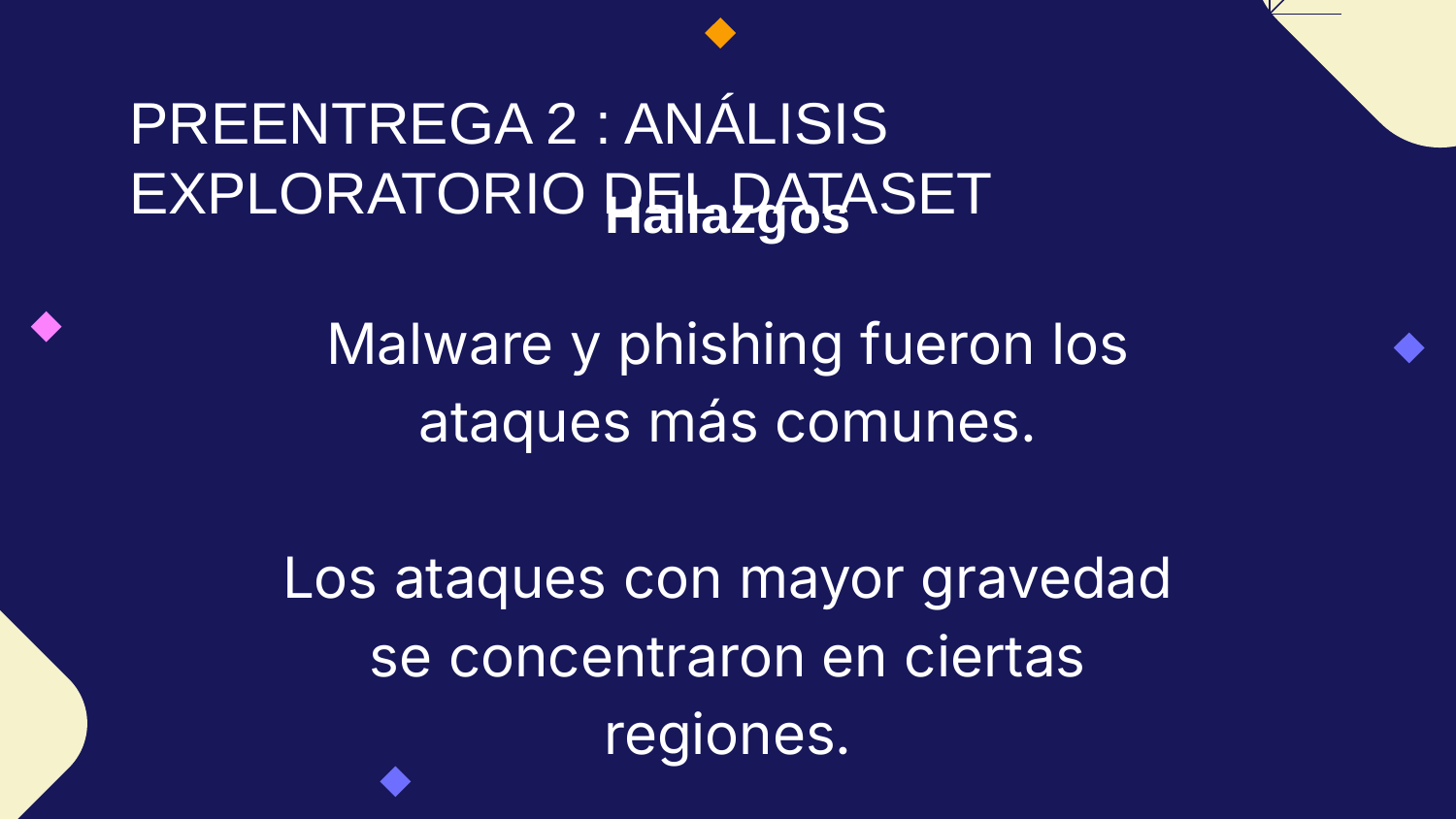

# PREENTREGA 2 : ANÁLISIS EXPLORATORIO DEL DATASET

Hallazgos
Malware y phishing fueron los ataques más comunes.

Los ataques con mayor gravedad se concentraron en ciertas regiones.